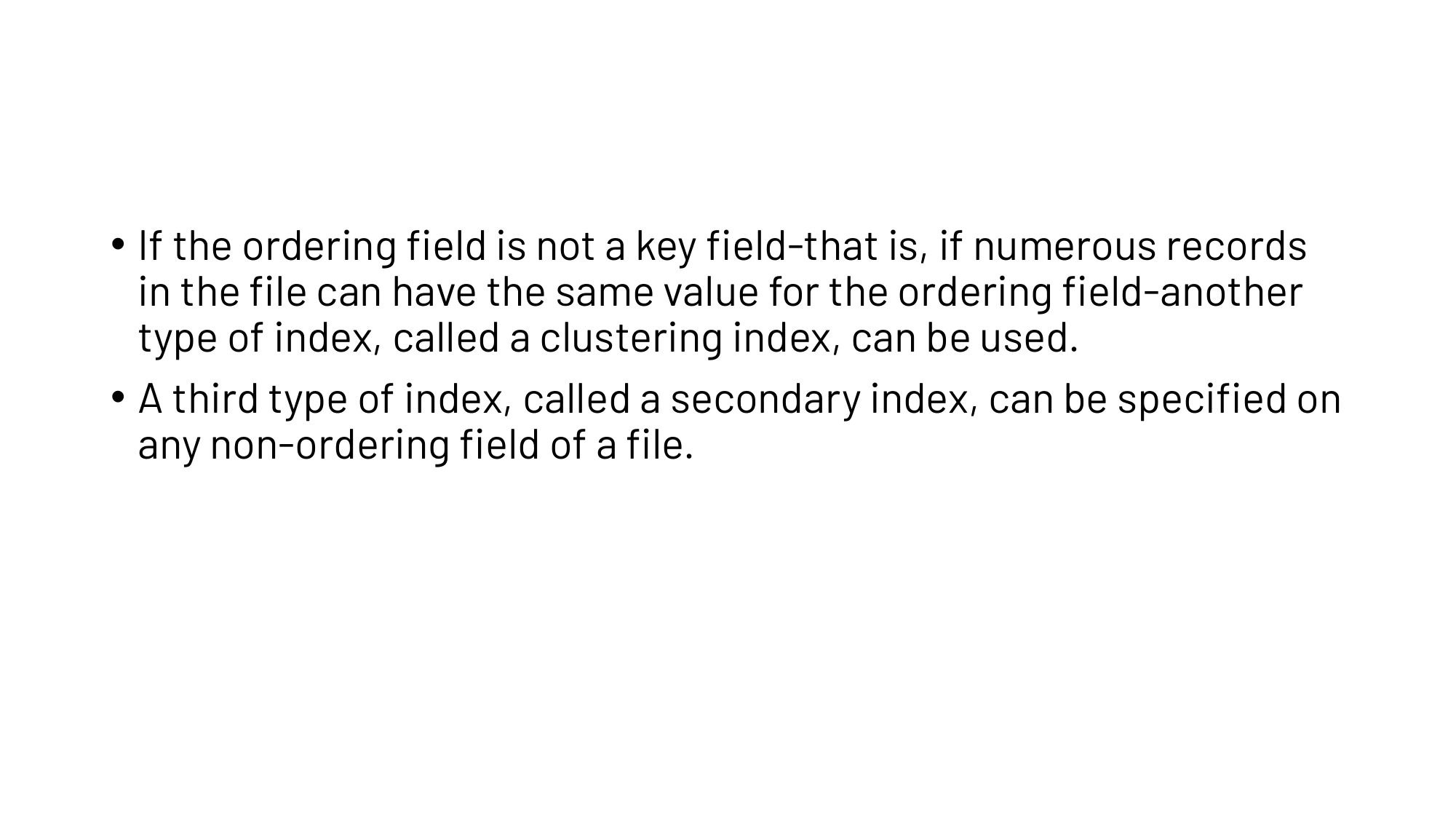

#
If the ordering field is not a key field-that is, if numerous records in the file can have the same value for the ordering field-another type of index, called a clustering index, can be used.
A third type of index, called a secondary index, can be specified on any non-ordering field of a file.